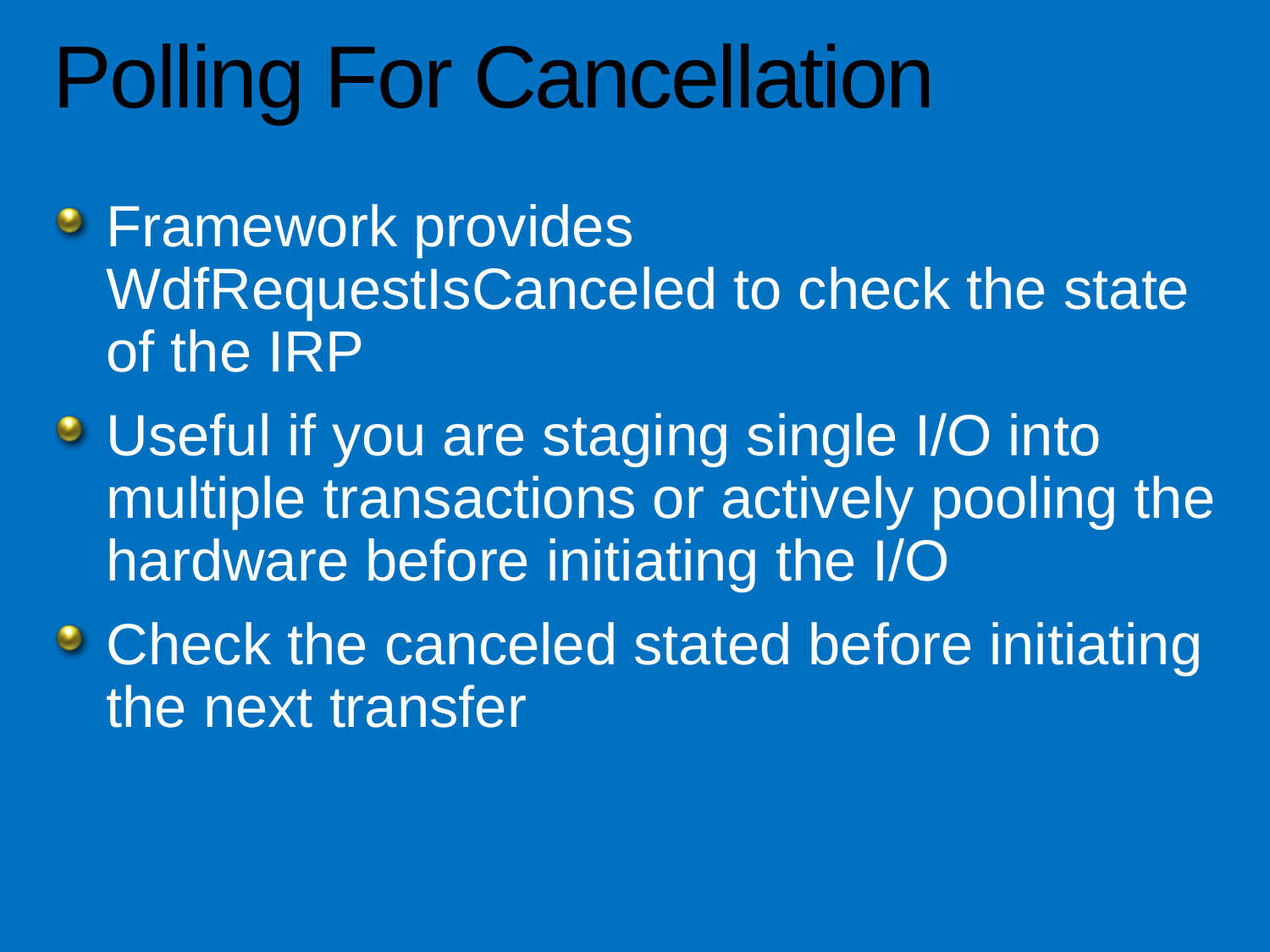

# Polling For Cancellation
Framework provides WdfRequestIsCanceled to check the state of the IRP
Useful if you are staging single I/O into multiple transactions or actively pooling the hardware before initiating the I/O
Check the canceled stated before initiating the next transfer